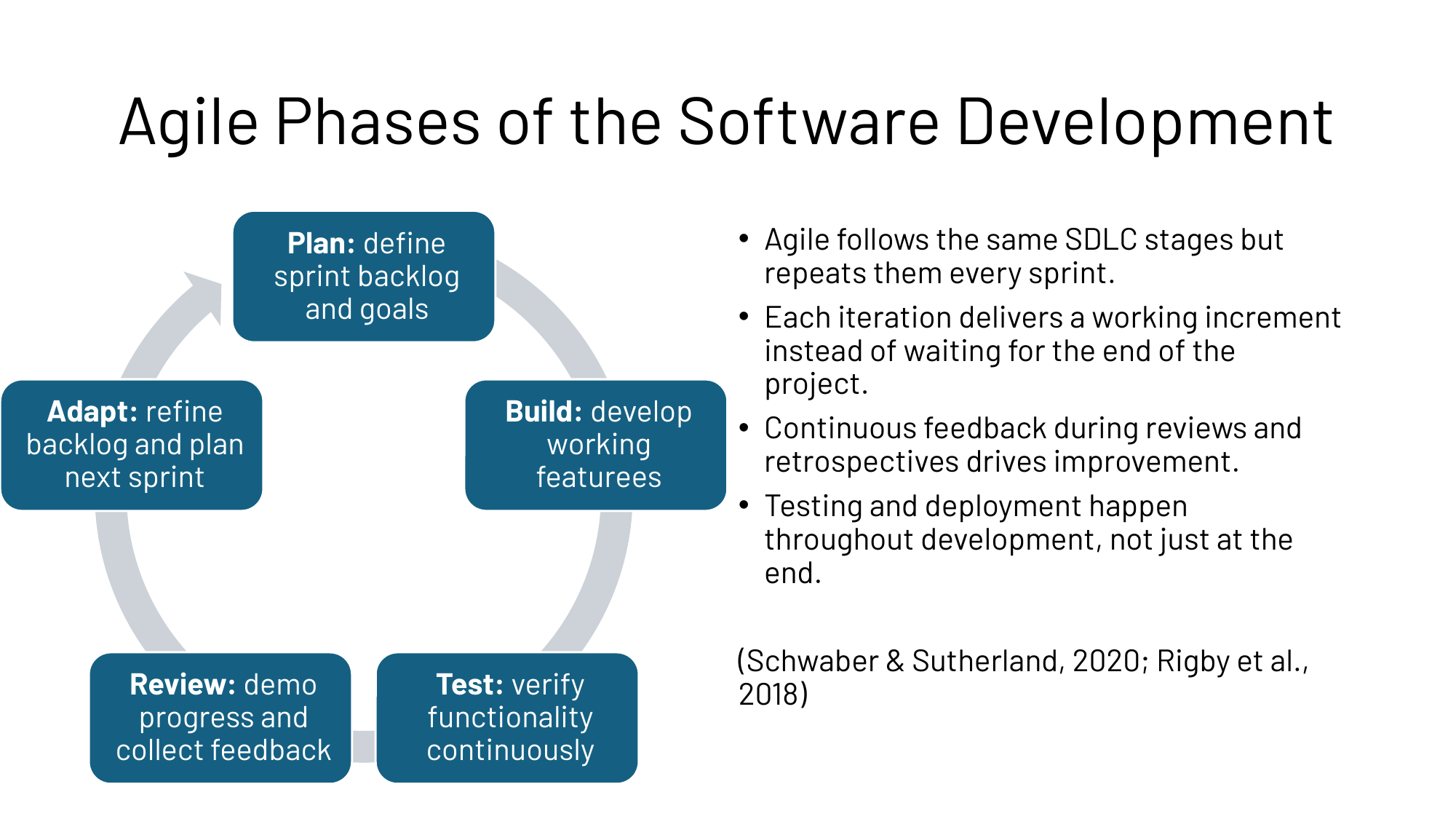

# Agile Phases of the Software Development
Plan: define sprint backlog and goals
Build: develop working featurees
Test: verify functionality continuously
Review: demo progress and collect feedback
Adapt: refine backlog and plan next sprint
Agile follows the same SDLC stages but repeats them every sprint.
Each iteration delivers a working increment instead of waiting for the end of the project.
Continuous feedback during reviews and retrospectives drives improvement.
Testing and deployment happen throughout development, not just at the end.

(Schwaber & Sutherland, 2020; Rigby et al., 2018)